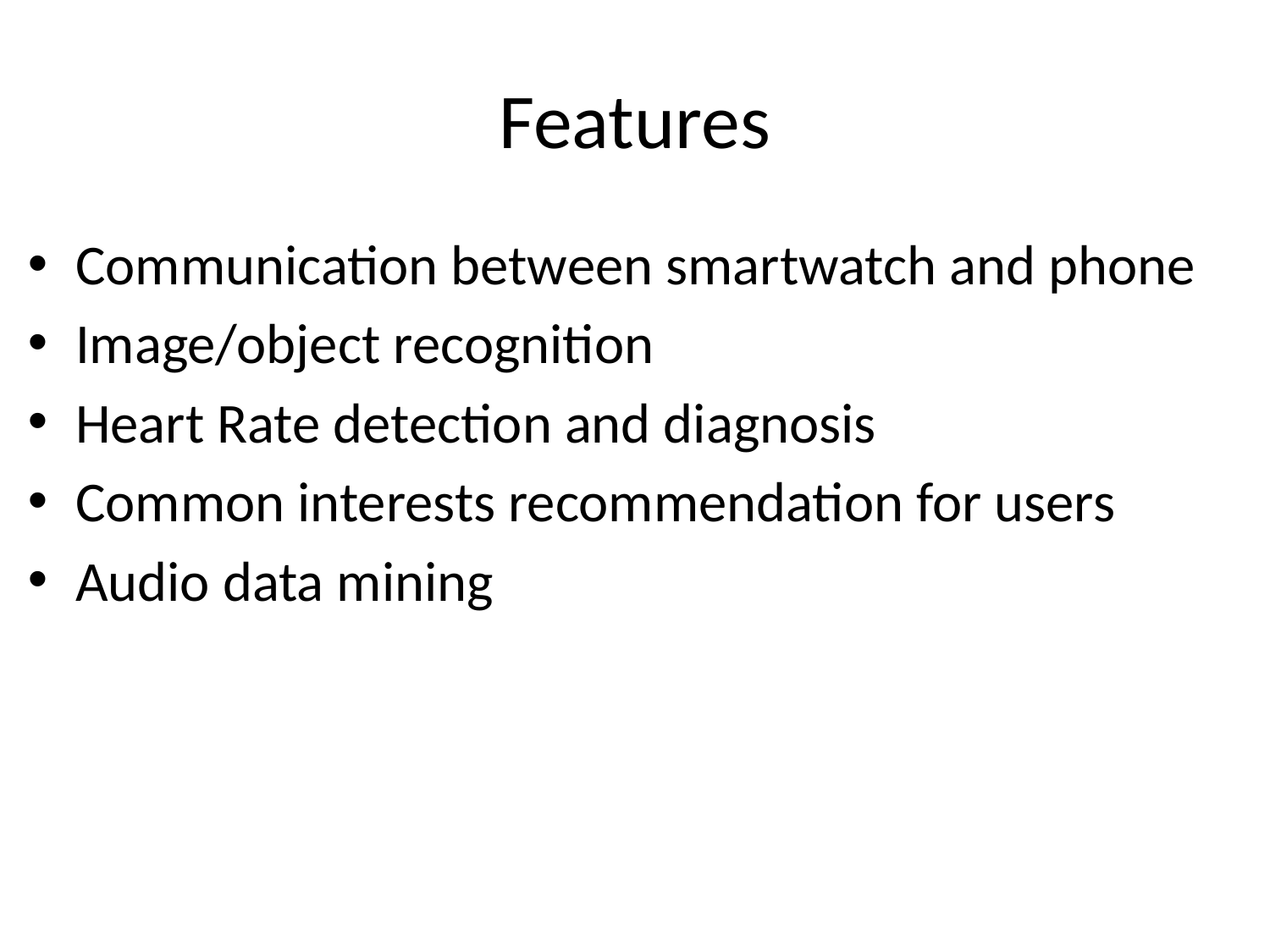

# Features
Communication between smartwatch and phone
Image/object recognition
Heart Rate detection and diagnosis
Common interests recommendation for users
Audio data mining